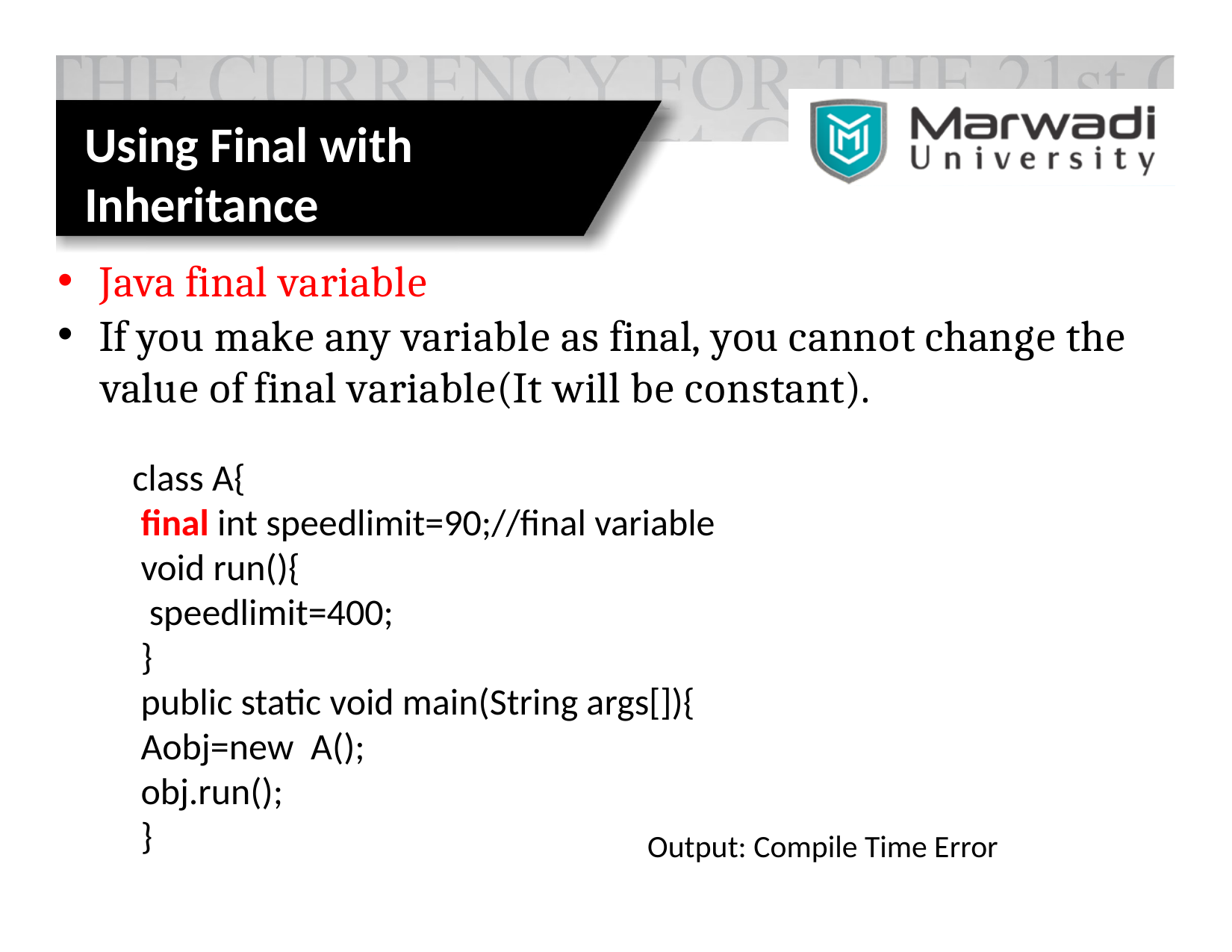

# Using Final with Inheritance
Java final variable
If you make any variable as final, you cannot change the value of final variable(It will be constant).
class A{
 final int speedlimit=90;//final variable
 void run(){
  speedlimit=400;
 }
 public static void main(String args[]){
 Aobj=new  A();
 obj.run();
 }
Output: Compile Time Error